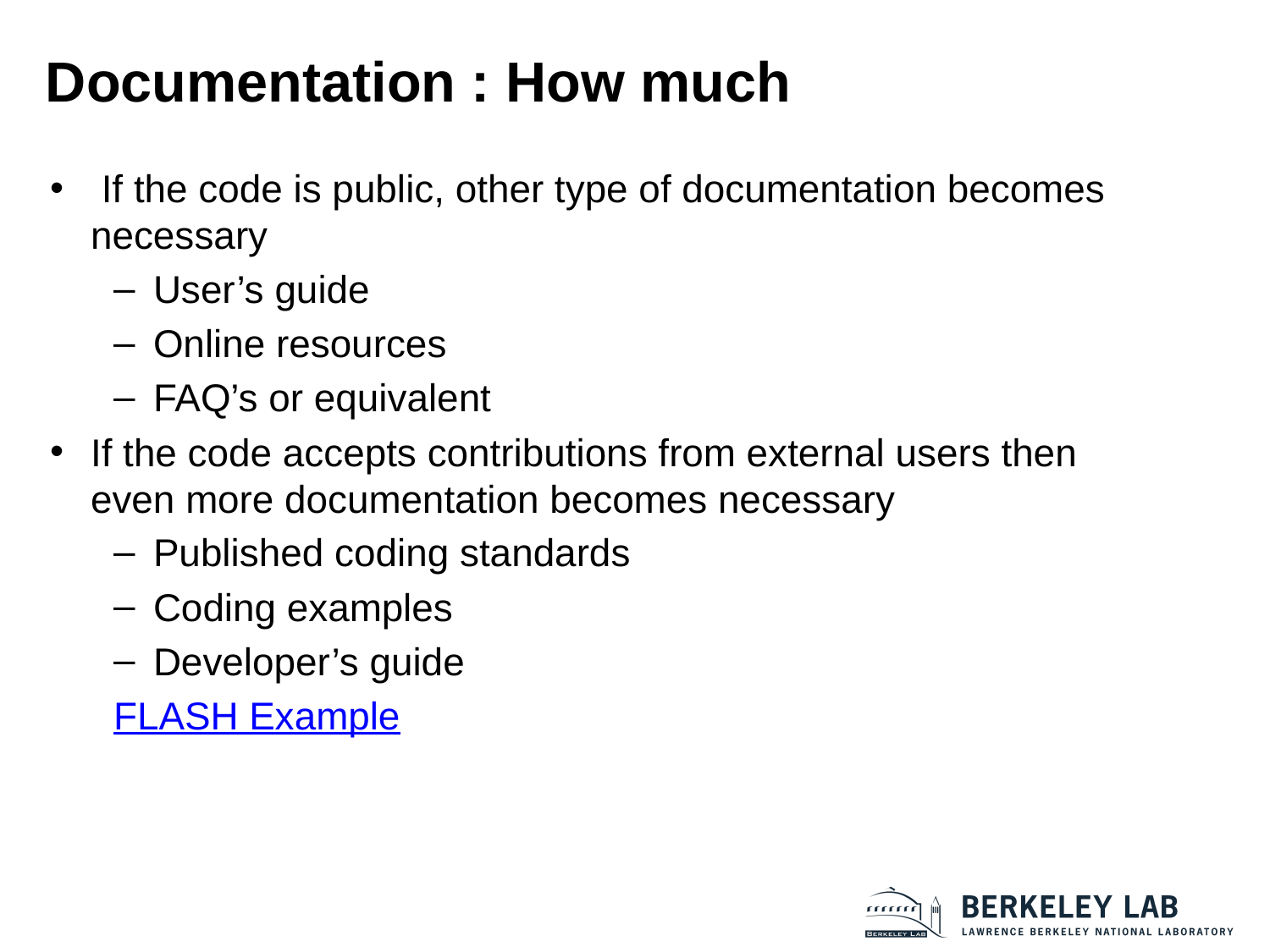

# Documentation : How much
 If the code is public, other type of documentation becomes necessary
User’s guide
Online resources
FAQ’s or equivalent
If the code accepts contributions from external users then even more documentation becomes necessary
Published coding standards
Coding examples
Developer’s guide
FLASH Example